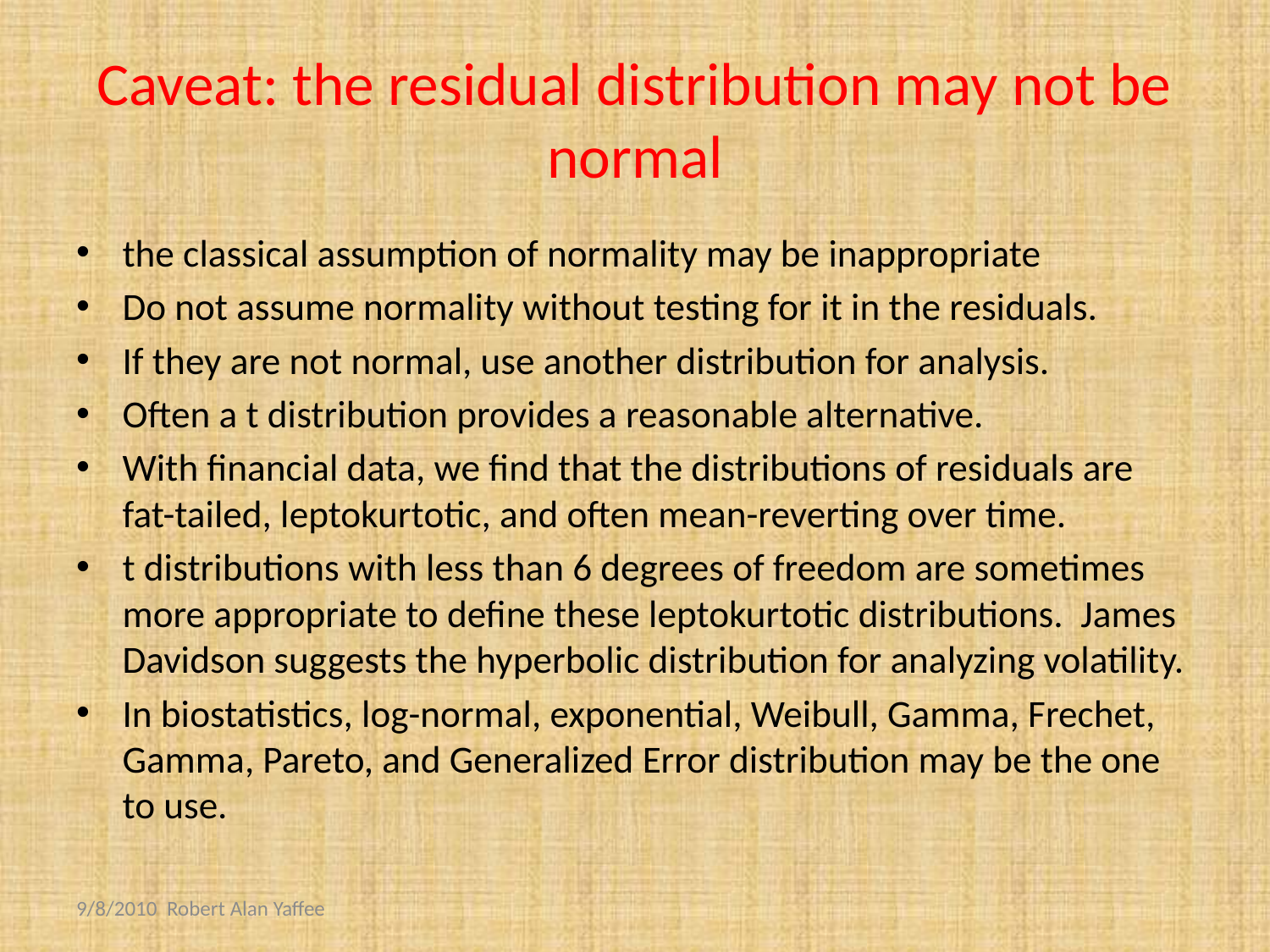

# Caveat: the residual distribution may not be normal
the classical assumption of normality may be inappropriate
Do not assume normality without testing for it in the residuals.
If they are not normal, use another distribution for analysis.
Often a t distribution provides a reasonable alternative.
With financial data, we find that the distributions of residuals are fat-tailed, leptokurtotic, and often mean-reverting over time.
t distributions with less than 6 degrees of freedom are sometimes more appropriate to define these leptokurtotic distributions.  James Davidson suggests the hyperbolic distribution for analyzing volatility.
In biostatistics, log-normal, exponential, Weibull, Gamma, Frechet, Gamma, Pareto, and Generalized Error distribution may be the one to use.
9/8/2010  Robert Alan Yaffee
27